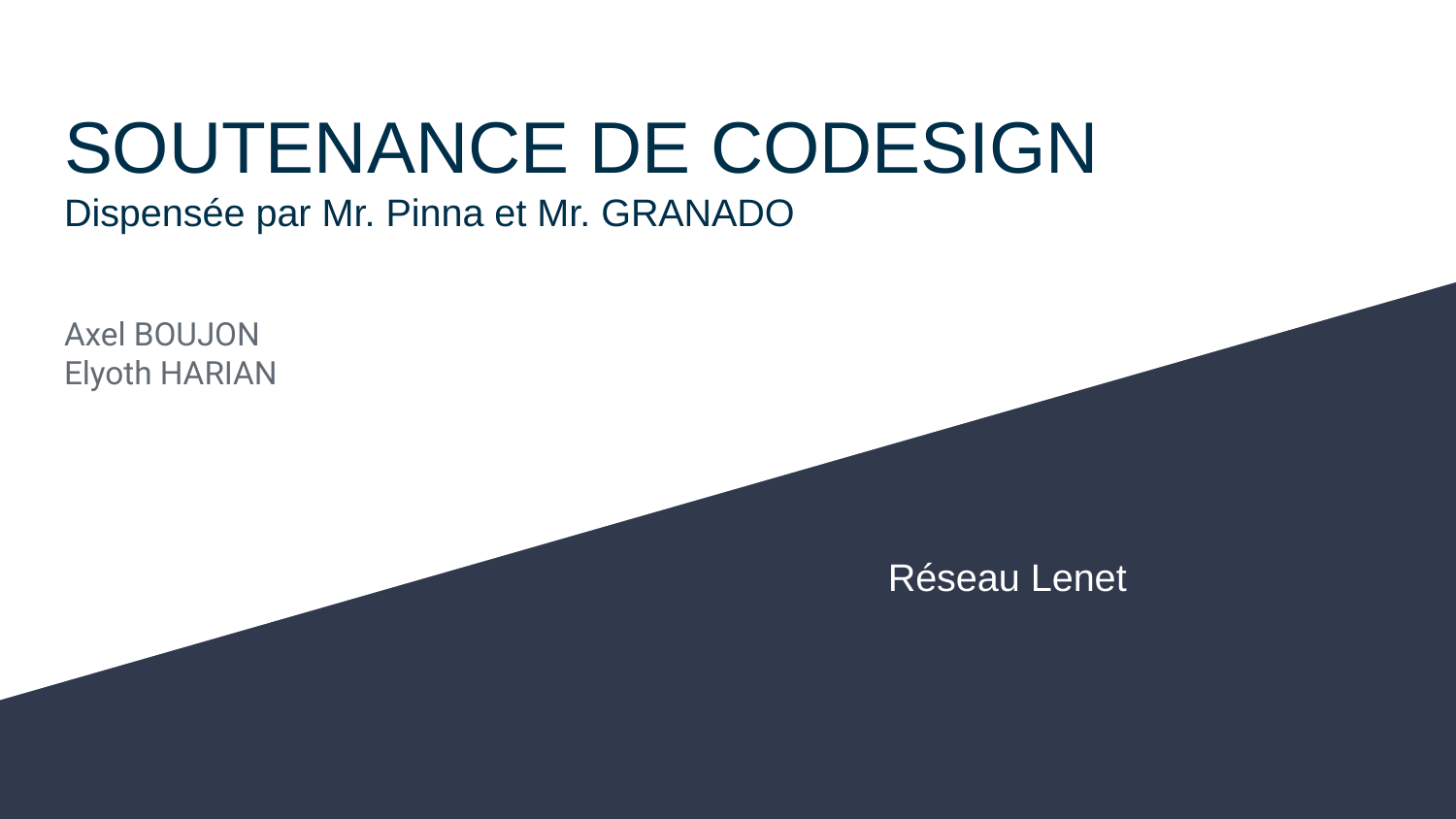

# SOUTENANCE DE CODESIGN
Dispensée par Mr. Pinna et Mr. GRANADO
Axel BOUJON
Elyoth HARIAN
Réseau Lenet